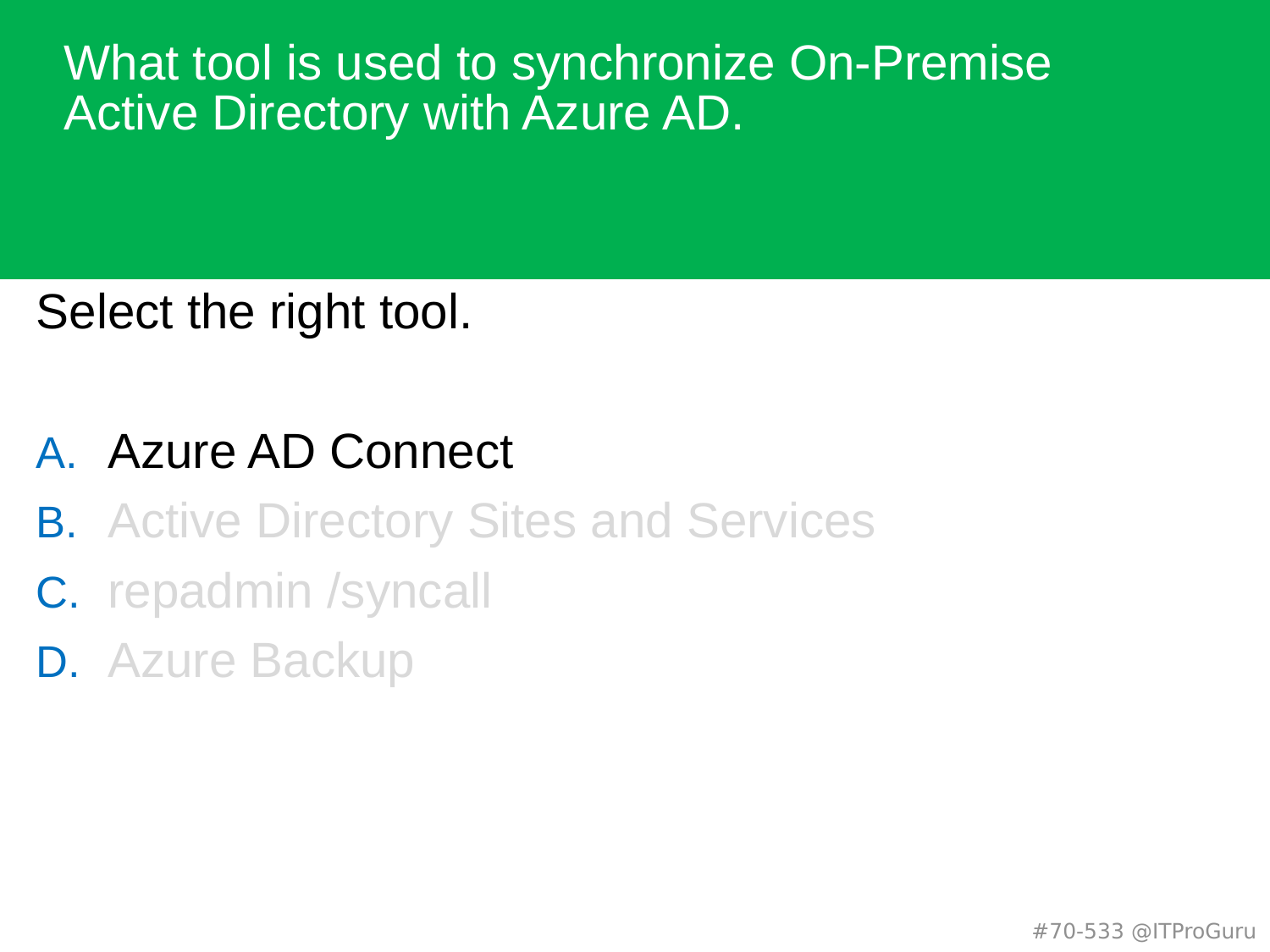

# What tool is used to synchronize On-Premise Active Directory with Azure AD.
Select the right tool.

Azure AD Connect
Active Directory Sites and Services
repadmin /syncall
Azure Backup